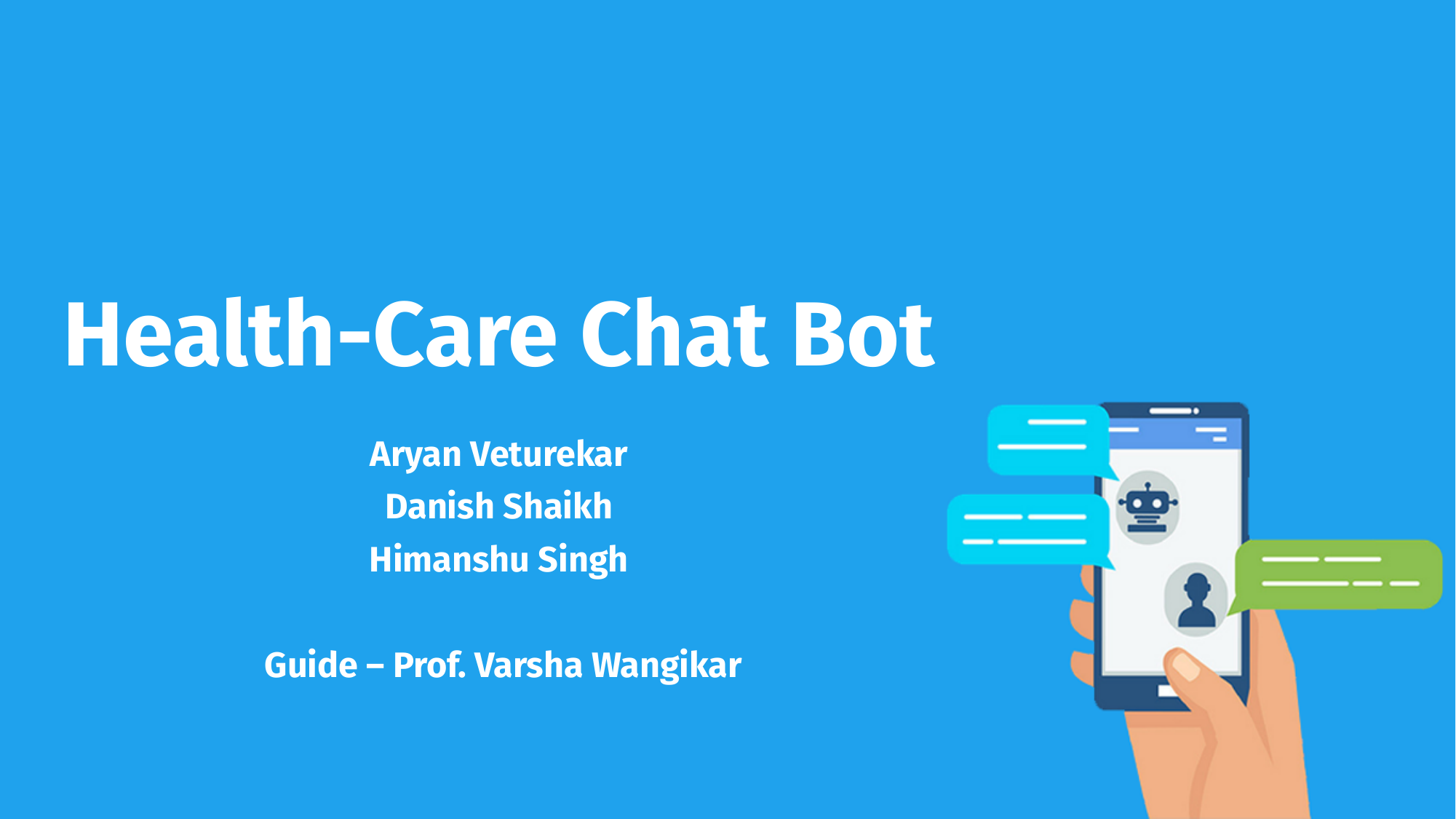

# Health-Care Chat Bot
Aryan Veturekar
Danish Shaikh
Himanshu Singh

Guide – Prof. Varsha Wangikar